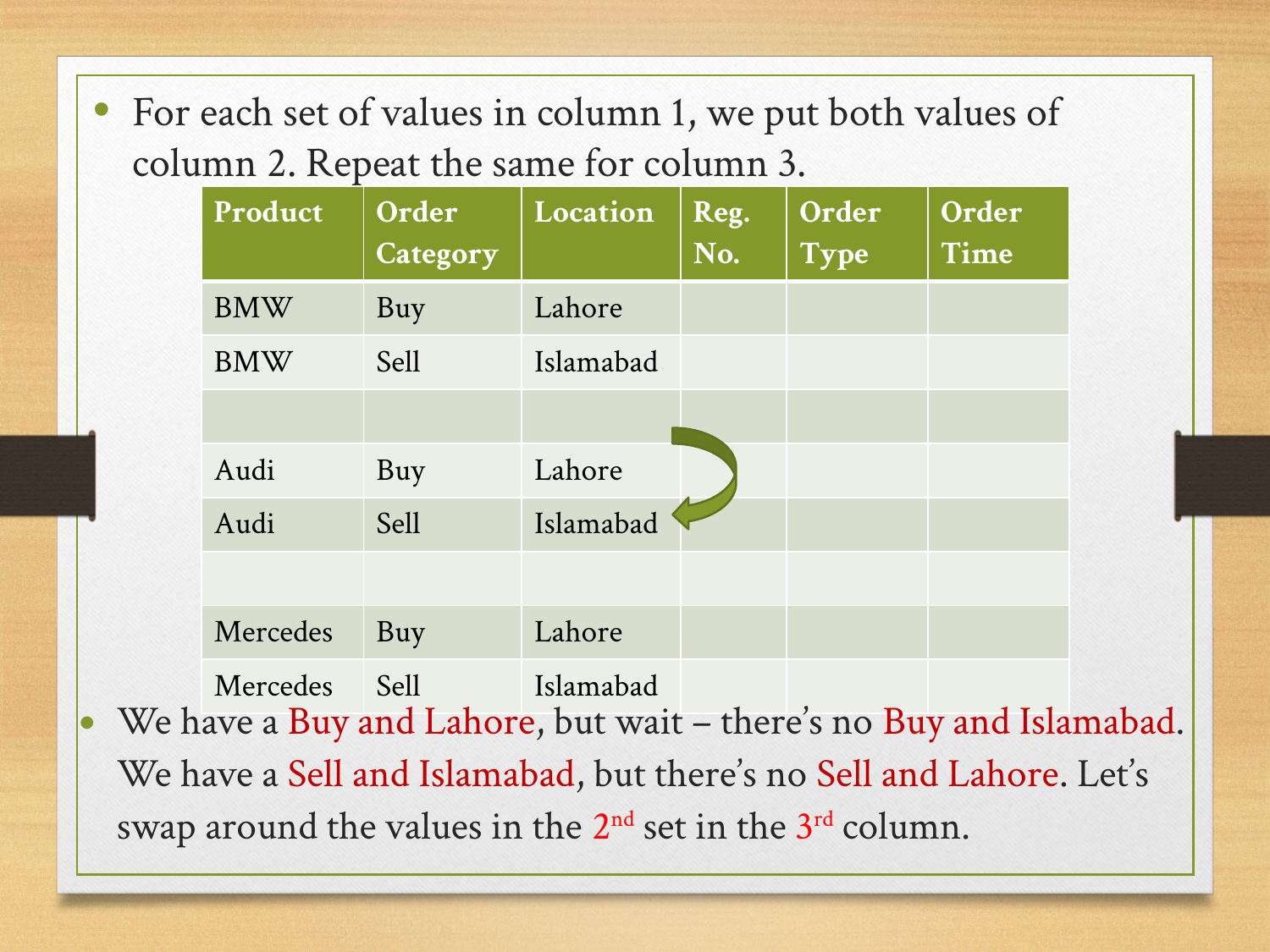

For each set of values in column 1, we put both values of column 2. Repeat the same for column 3.
| Product | Order Category | Location | Reg. No. | Order Type | Order Time |
| --- | --- | --- | --- | --- | --- |
| BMW | Buy | Lahore |  |  |  |
| BMW | Sell | Islamabad |  |  |  |
|  |  |  |  |  |  |
| Audi | Buy | Lahore |  |  |  |
| Audi | Sell | Islamabad |  |  |  |
|  |  |  |  |  |  |
| Mercedes | Buy | Lahore |  |  |  |
| Mercedes | Sell | Islamabad |  |  |  |

We have a Buy and Lahore, but wait – there’s no Buy and Islamabad. We have a Sell and Islamabad, but there’s no Sell and Lahore. Let’s swap around the values in the 2nd set in the 3rd column.